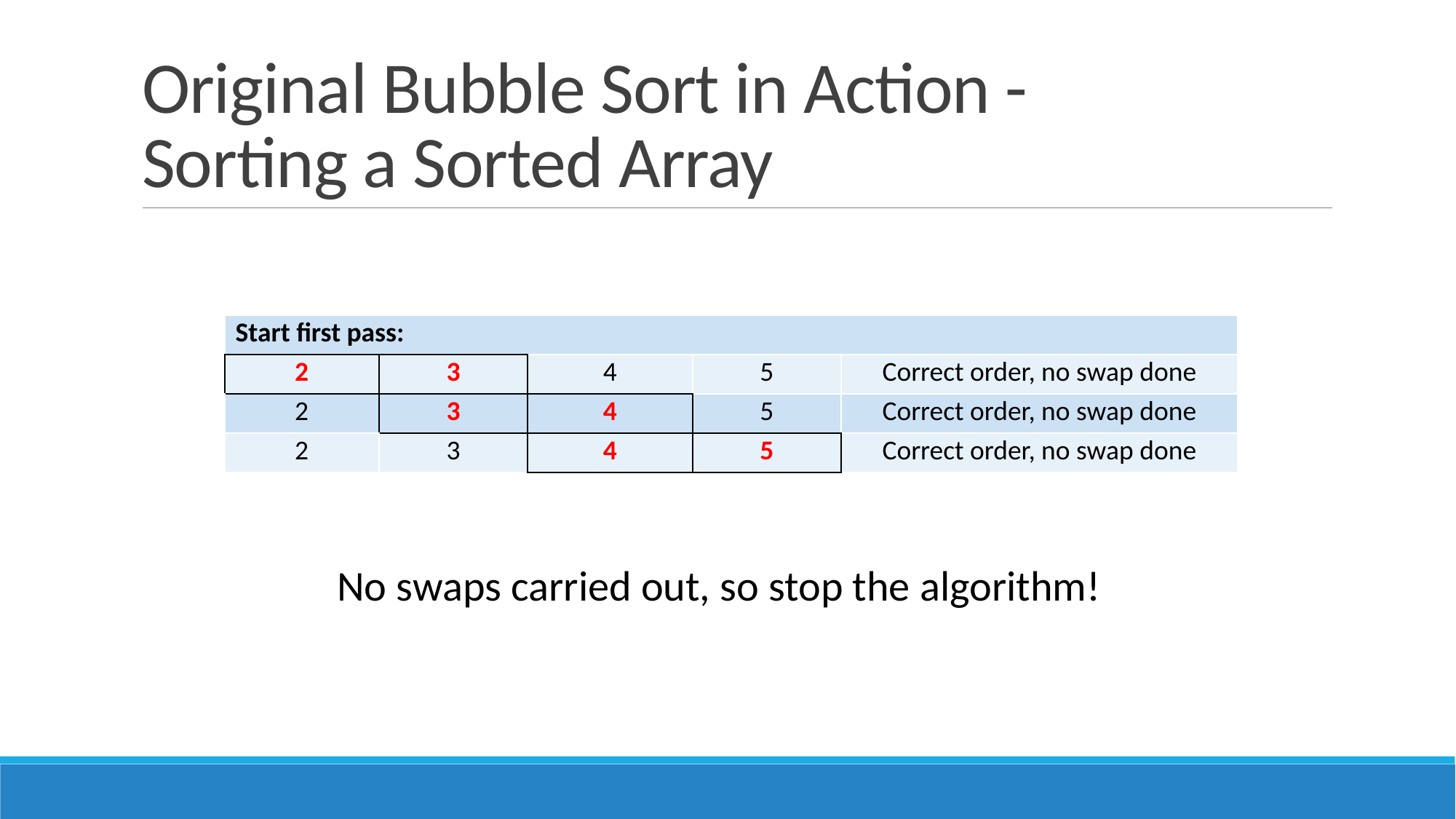

# Original Bubble Sort in Action - Sorting a Sorted Array
| Start first pass: |  |  |  |  |
| --- | --- | --- | --- | --- |
| 2 | 3 | 4 | 5 | Correct order, no swap done |
| 2 | 3 | 4 | 5 | Correct order, no swap done |
| 2 | 3 | 4 | 5 | Correct order, no swap done |
No swaps carried out, so stop the algorithm!